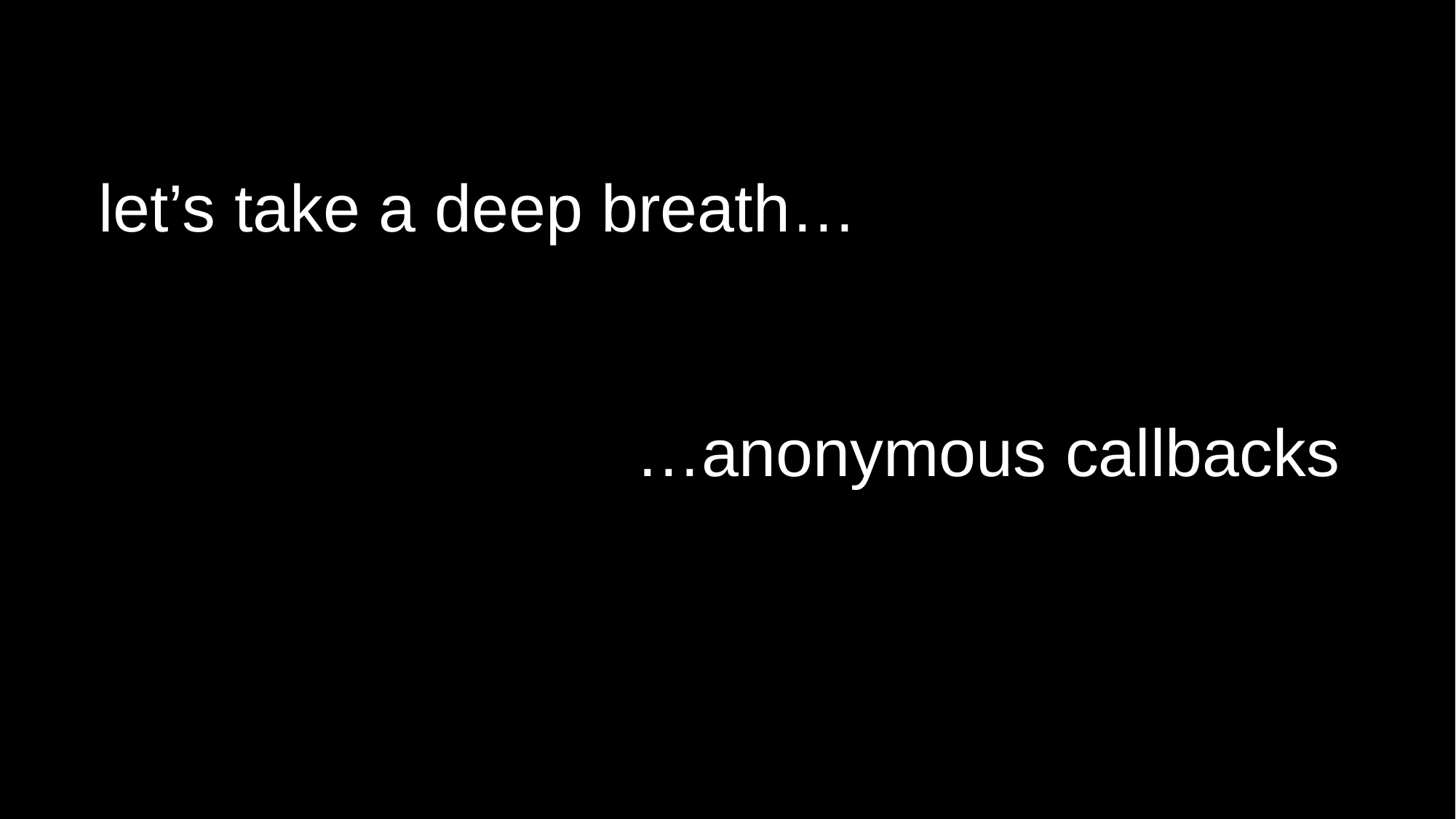

# let’s take a deep breath…
…anonymous callbacks